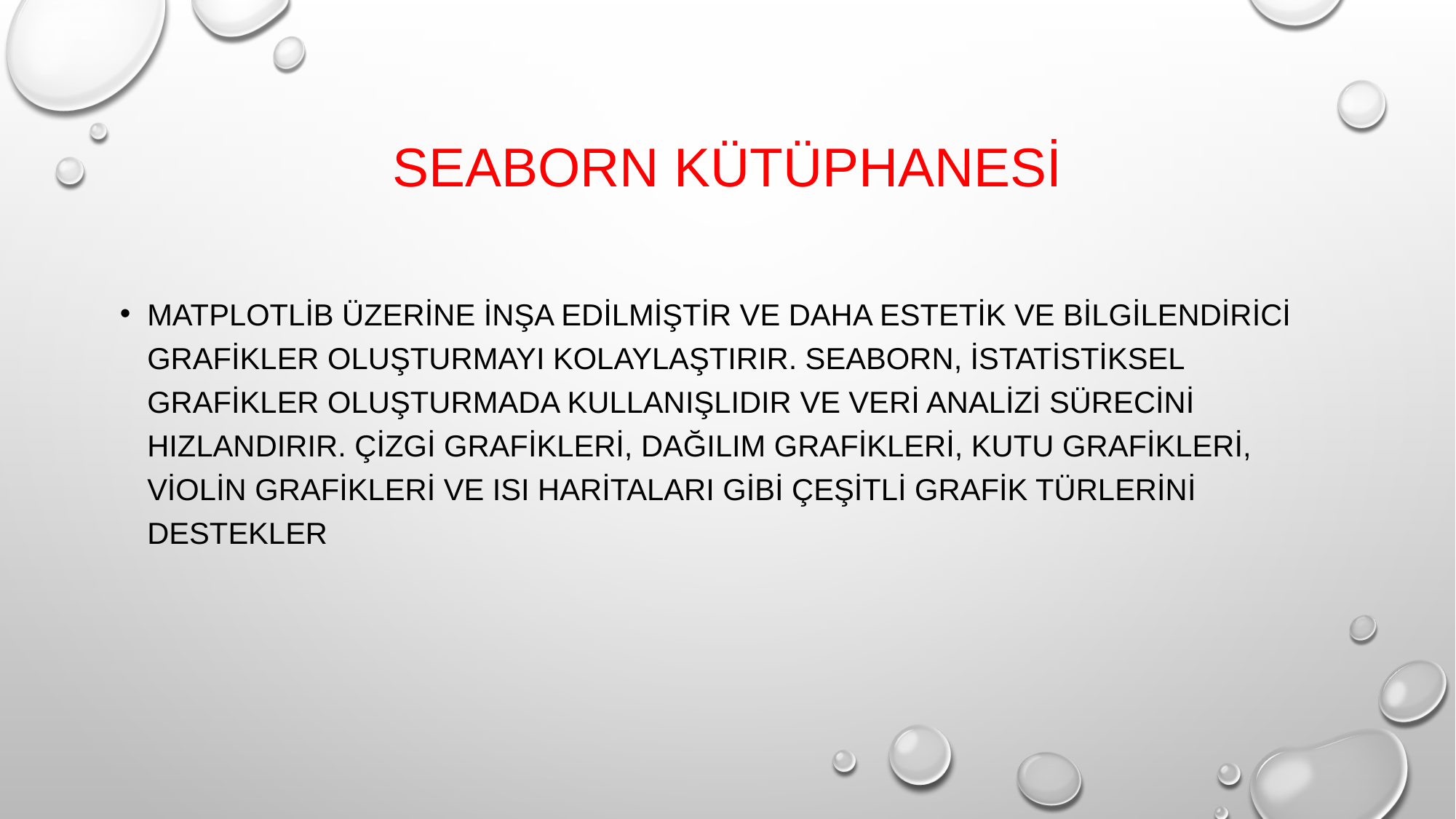

# Seaborn kütüphanesi
Matplotlib üzerine inşa edilmiştir ve daha estetik ve bilgilendirici grafikler oluşturmayı kolaylaştırır. Seaborn, istatistiksel grafikler oluşturmada kullanışlıdır ve veri analizi sürecini hızlandırır. Çizgi grafikleri, dağılım grafikleri, kutu grafikleri, violin grafikleri ve ısı haritaları gibi çeşitli grafik türlerini destekler